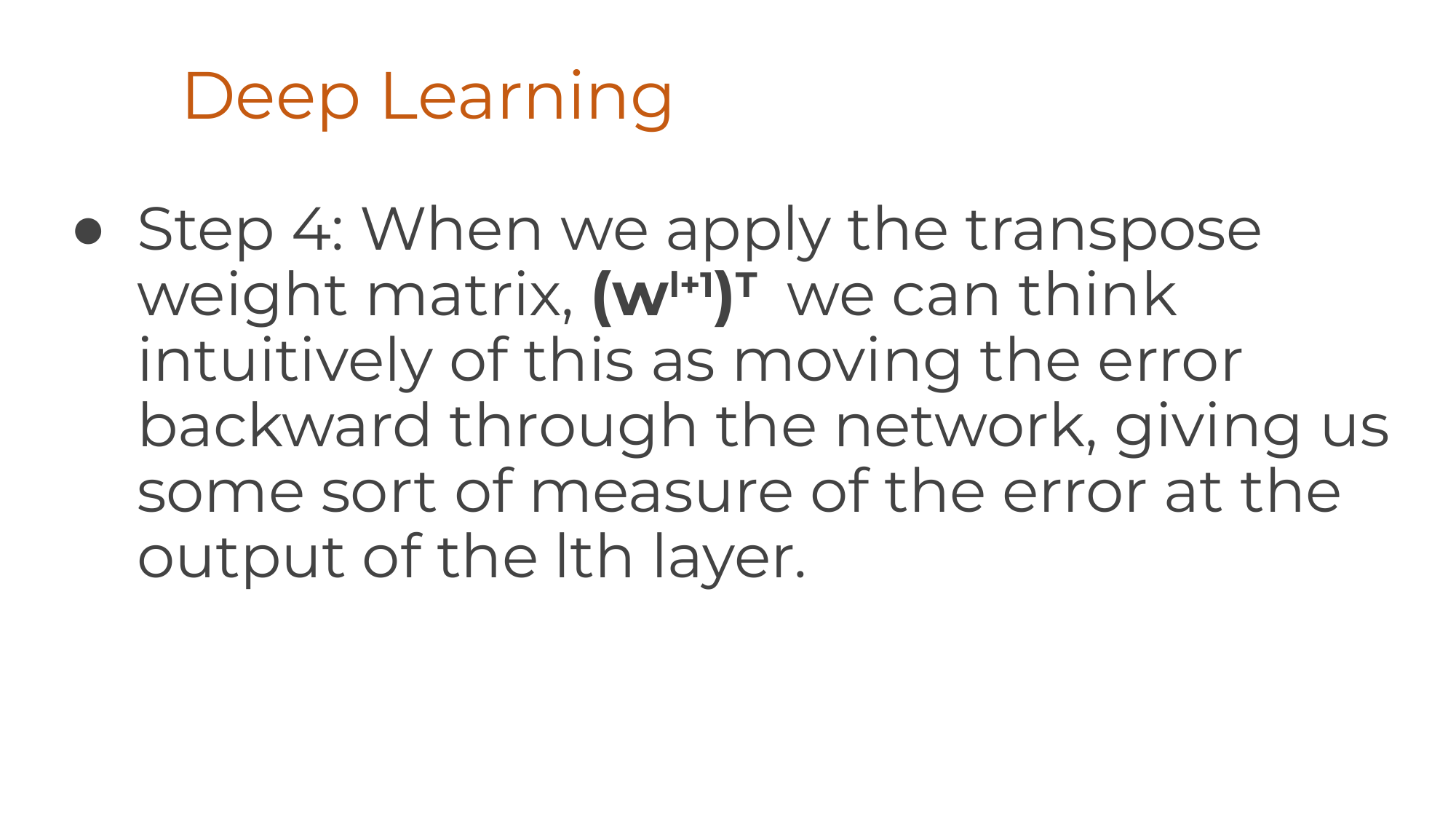

# Deep Learning
Step 4: When we apply the transpose weight matrix, (wl+1)T   we can think intuitively of this as moving the error backward through the network, giving us some sort of measure of the error at the output of the lth layer.